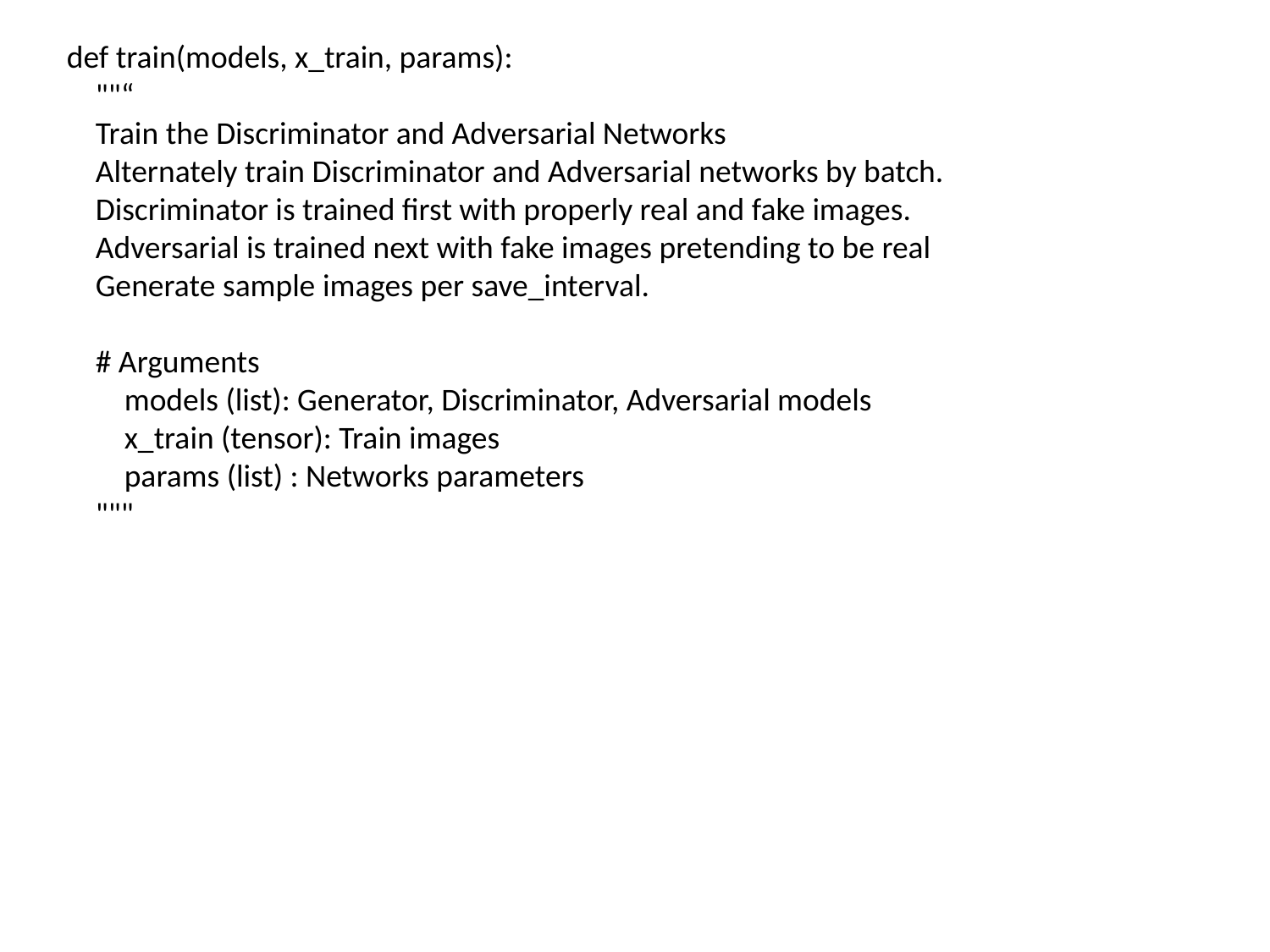

def train(models, x_train, params):
    ""“
    Train the Discriminator and Adversarial Networks
    Alternately train Discriminator and Adversarial networks by batch.
    Discriminator is trained first with properly real and fake images.
    Adversarial is trained next with fake images pretending to be real
    Generate sample images per save_interval.

    # Arguments
        models (list): Generator, Discriminator, Adversarial models
        x_train (tensor): Train images
        params (list) : Networks parameters
    """